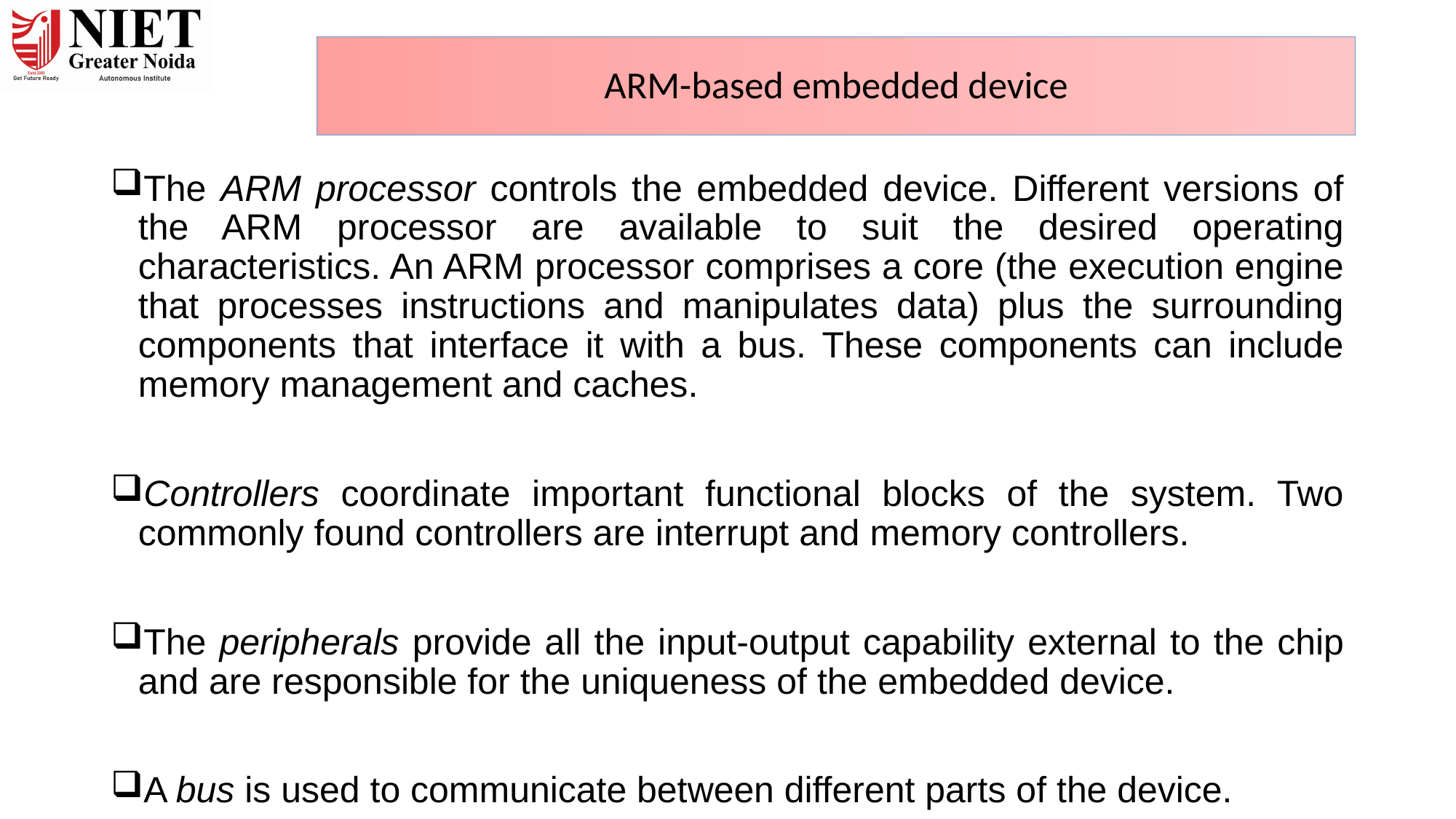

# ARM-based embedded device
The ARM processor controls the embedded device. Different versions of the ARM processor are available to suit the desired operating characteristics. An ARM processor comprises a core (the execution engine that processes instructions and manipulates data) plus the surrounding components that interface it with a bus. These components can include memory management and caches.

Controllers coordinate important functional blocks of the system. Two commonly found controllers are interrupt and memory controllers.

The peripherals provide all the input-output capability external to the chip and are responsible for the uniqueness of the embedded device.

A bus is used to communicate between different parts of the device.